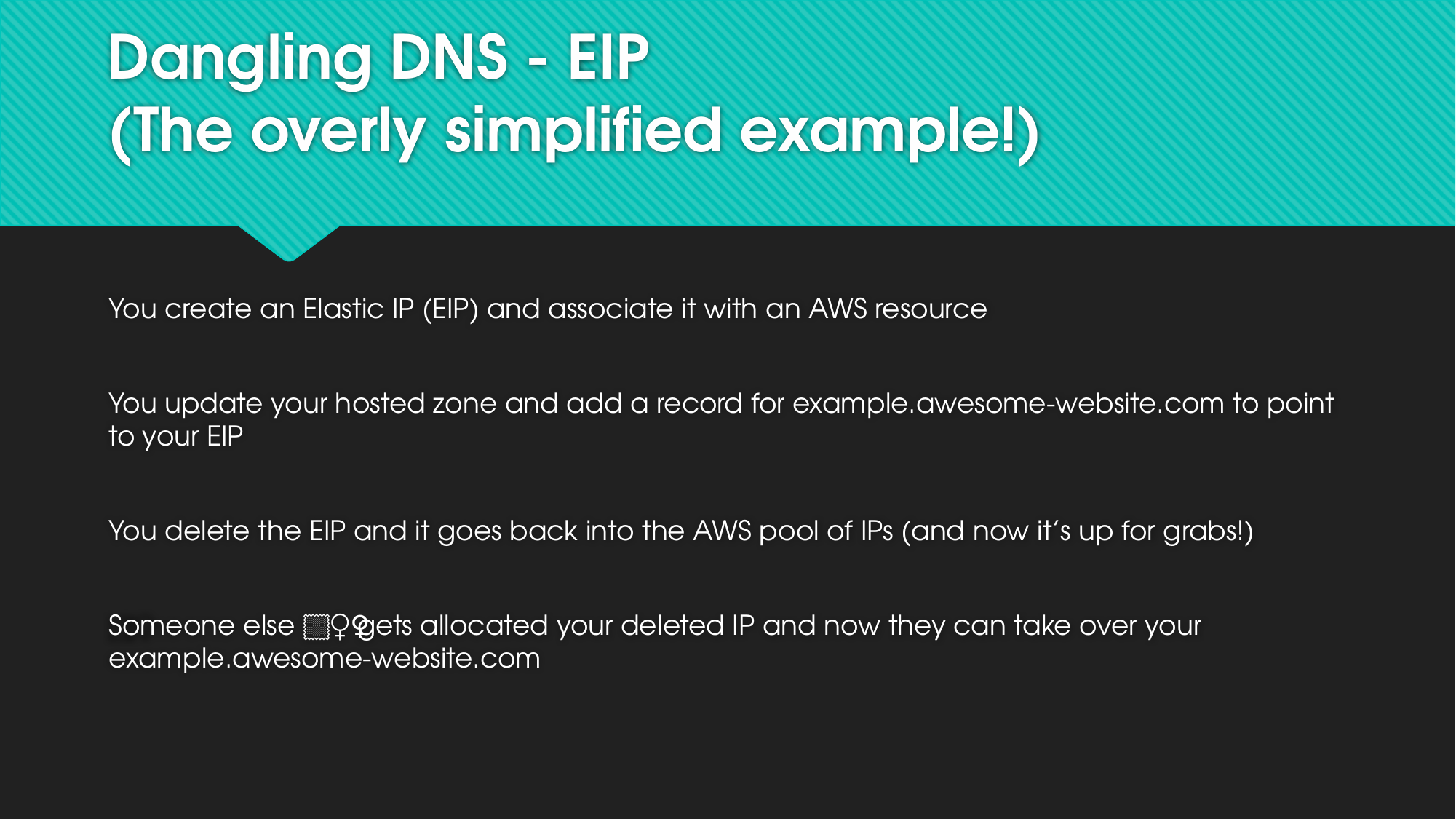

# Dangling DNS - EIP (The overly simplified example!)
You create an Elastic IP (EIP) and associate it with an AWS resource

You update your hosted zone and add a record for example.awesome-website.com to point to your EIP

You delete the EIP and it goes back into the AWS pool of IPs (and now it’s up for grabs!)

Someone else 🦹🏻‍♀️ gets allocated your deleted IP and now they can take over your example.awesome-website.com